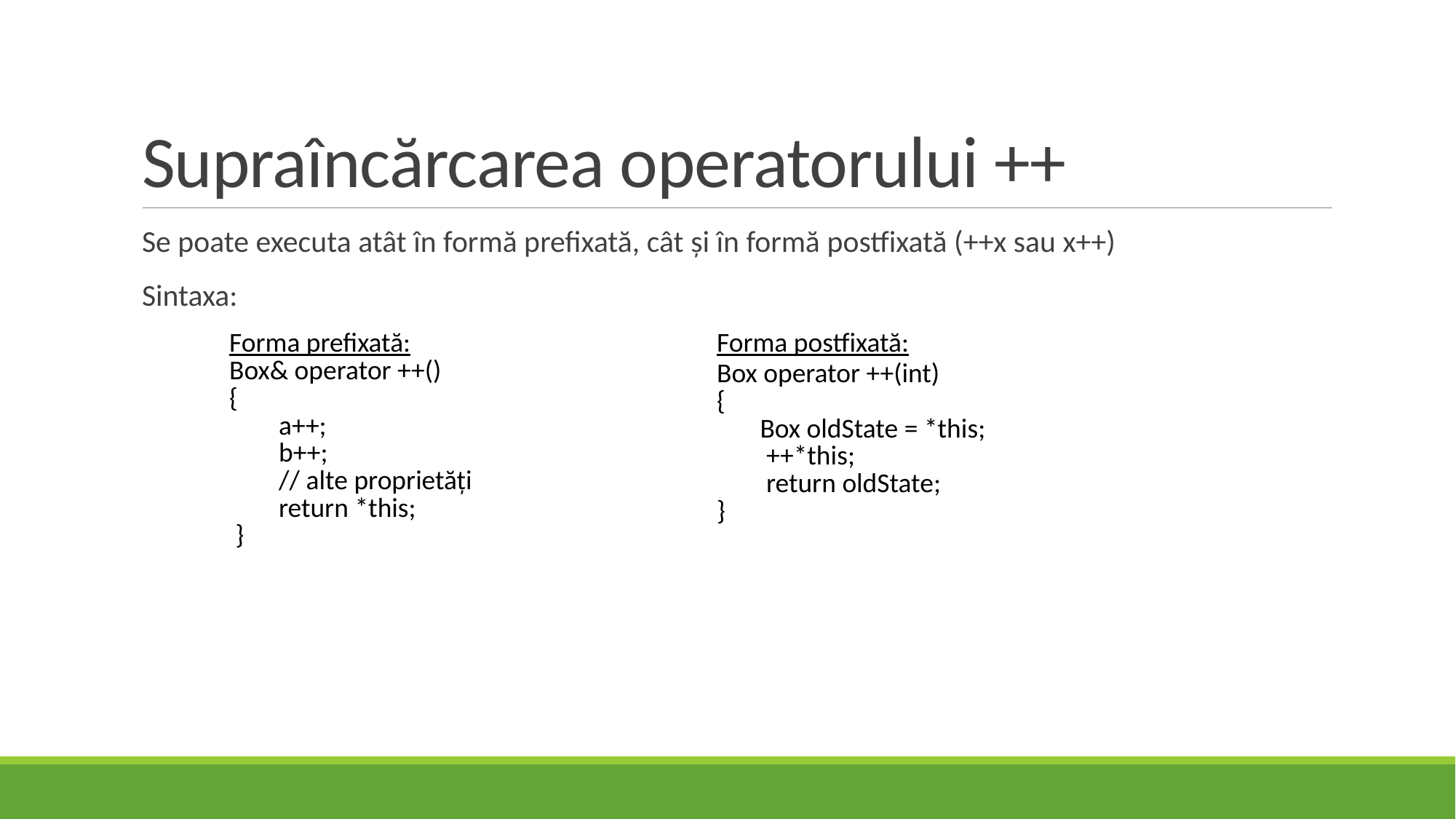

# Supraîncărcarea operatorului ++
Se poate executa atât în formă prefixată, cât și în formă postfixată (++x sau x++)
Sintaxa:
| Forma prefixată: Box& operator ++() {         a++;          b++;         // alte proprietăți         return \*this;  } | Forma postfixată: Box operator ++(int) {        Box oldState = \*this;         ++\*this;         return oldState; } |
| --- | --- |
|  |  |